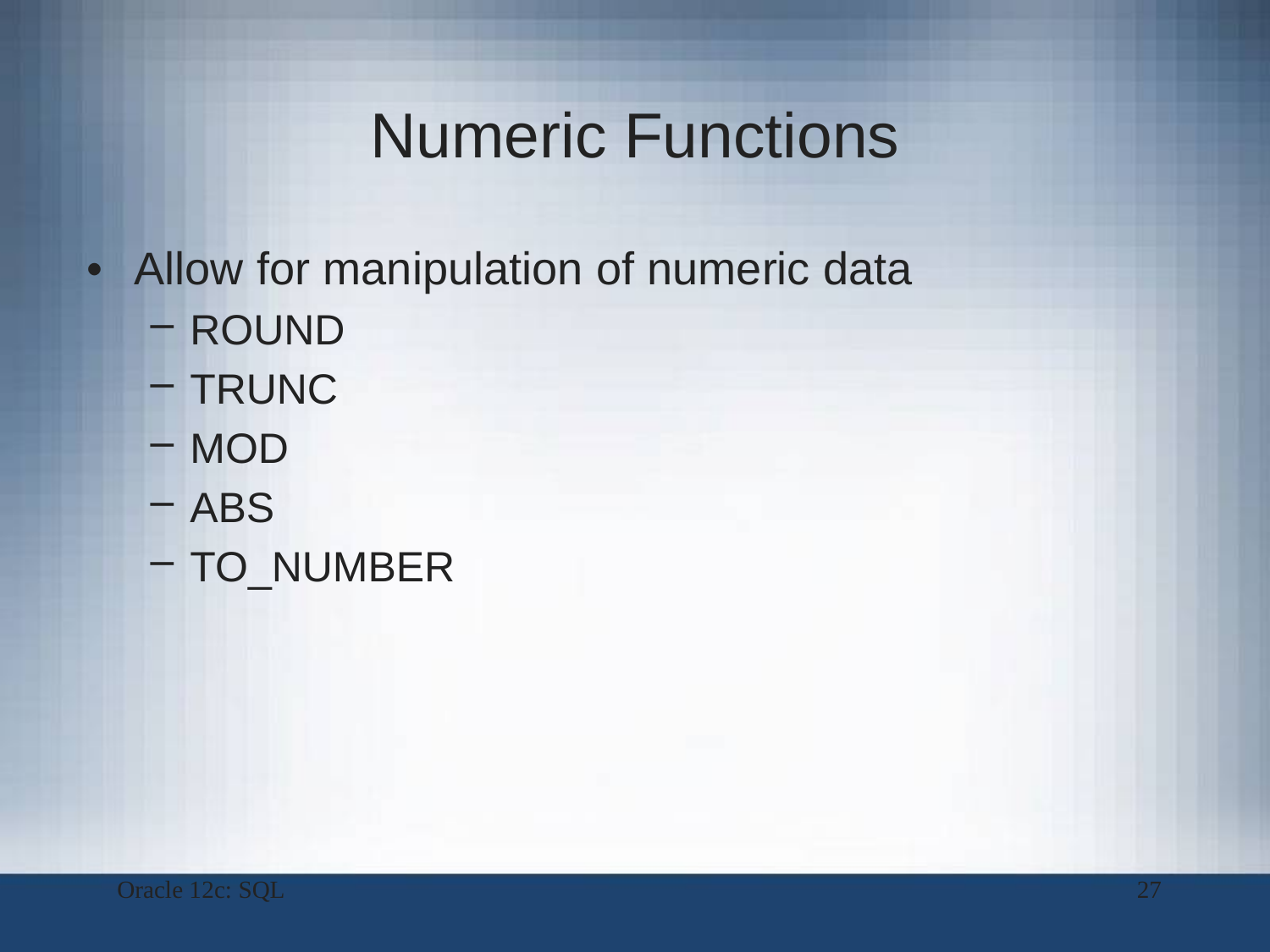

# Numeric Functions
Allow for manipulation of numeric data
ROUND
TRUNC
MOD
ABS
TO_NUMBER
Oracle 12c: SQL
27